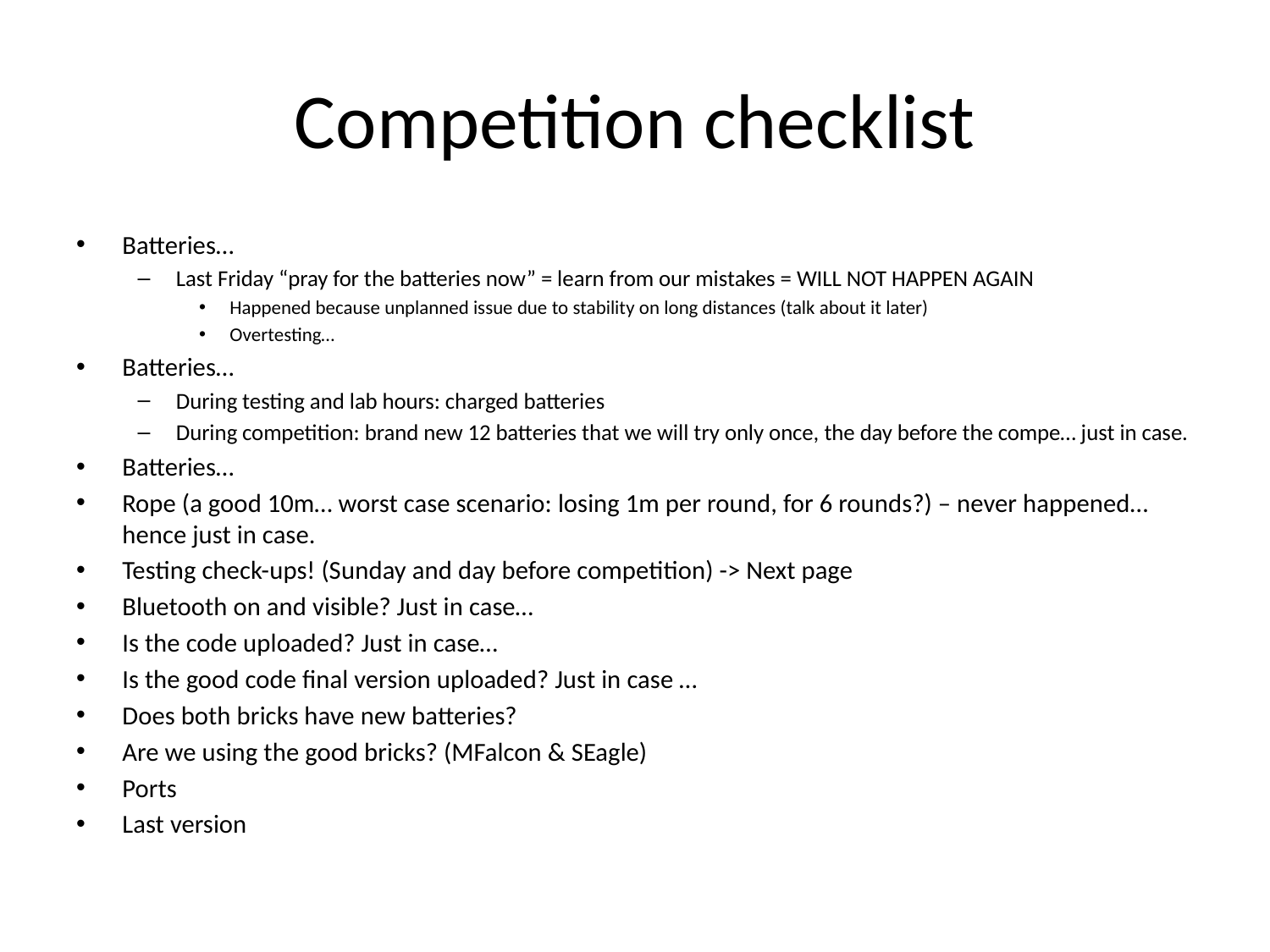

# Competition checklist
Batteries…
Last Friday “pray for the batteries now” = learn from our mistakes = WILL NOT HAPPEN AGAIN
Happened because unplanned issue due to stability on long distances (talk about it later)
Overtesting…
Batteries…
During testing and lab hours: charged batteries
During competition: brand new 12 batteries that we will try only once, the day before the compe… just in case.
Batteries…
Rope (a good 10m… worst case scenario: losing 1m per round, for 6 rounds?) – never happened… hence just in case.
Testing check-ups! (Sunday and day before competition) -> Next page
Bluetooth on and visible? Just in case…
Is the code uploaded? Just in case…
Is the good code final version uploaded? Just in case …
Does both bricks have new batteries?
Are we using the good bricks? (MFalcon & SEagle)
Ports
Last version